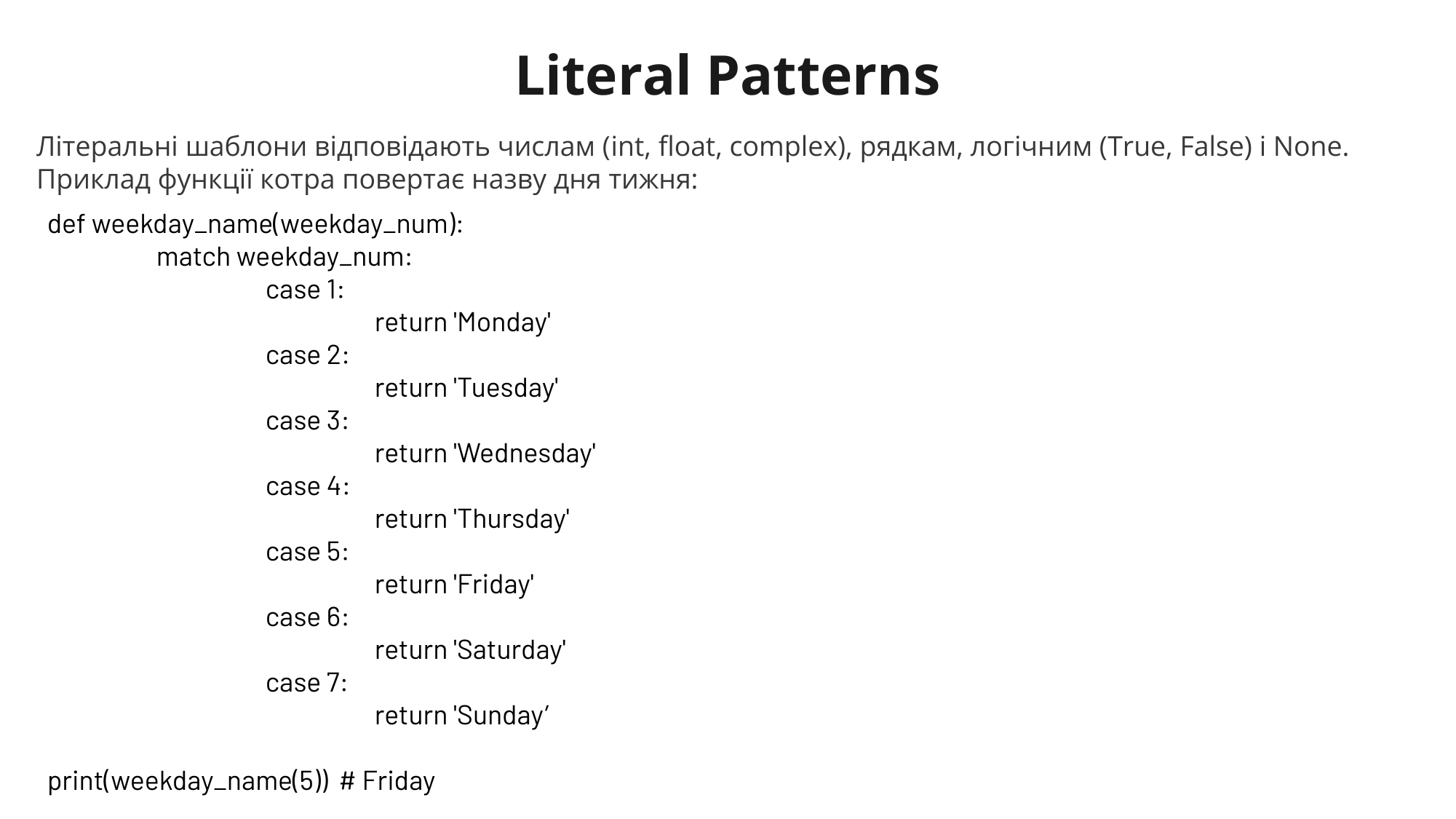

Literal Patterns

Літеральні шаблони відповідають числам (int, float, complex), рядкам, логічним (True, False) і None.
Приклад функції котра повертає назву дня тижня:
def weekday_name(weekday_num):
	match weekday_num:
		case 1:
			return 'Monday'
		case 2:
			return 'Tuesday'
		case 3:
			return 'Wednesday'
		case 4:
			return 'Thursday'
		case 5:
			return 'Friday'
		case 6:
			return 'Saturday'
		case 7:
			return 'Sunday’

print(weekday_name(5))  # Friday